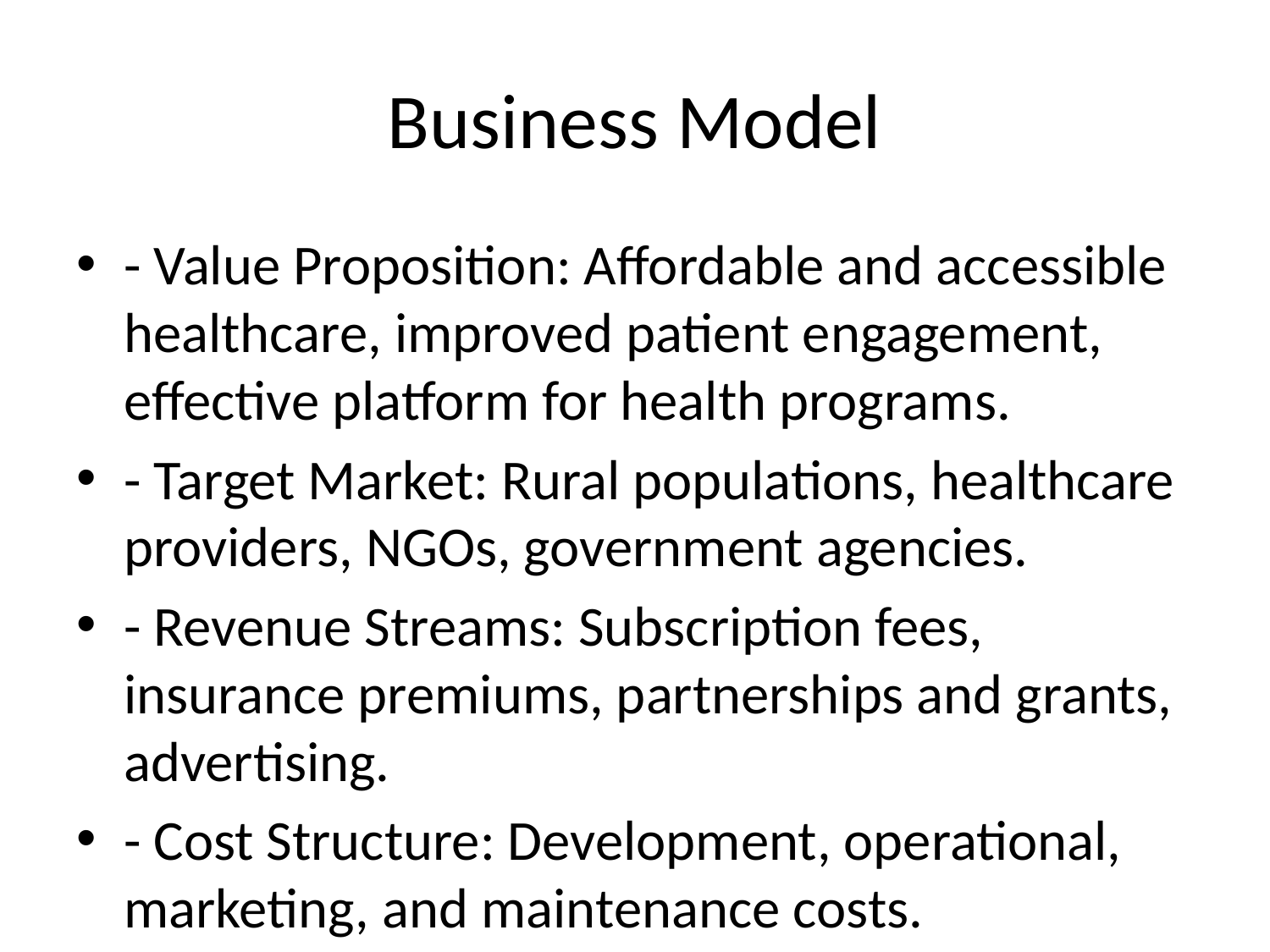

# Business Model
- Value Proposition: Affordable and accessible healthcare, improved patient engagement, effective platform for health programs.
- Target Market: Rural populations, healthcare providers, NGOs, government agencies.
- Revenue Streams: Subscription fees, insurance premiums, partnerships and grants, advertising.
- Cost Structure: Development, operational, marketing, and maintenance costs.